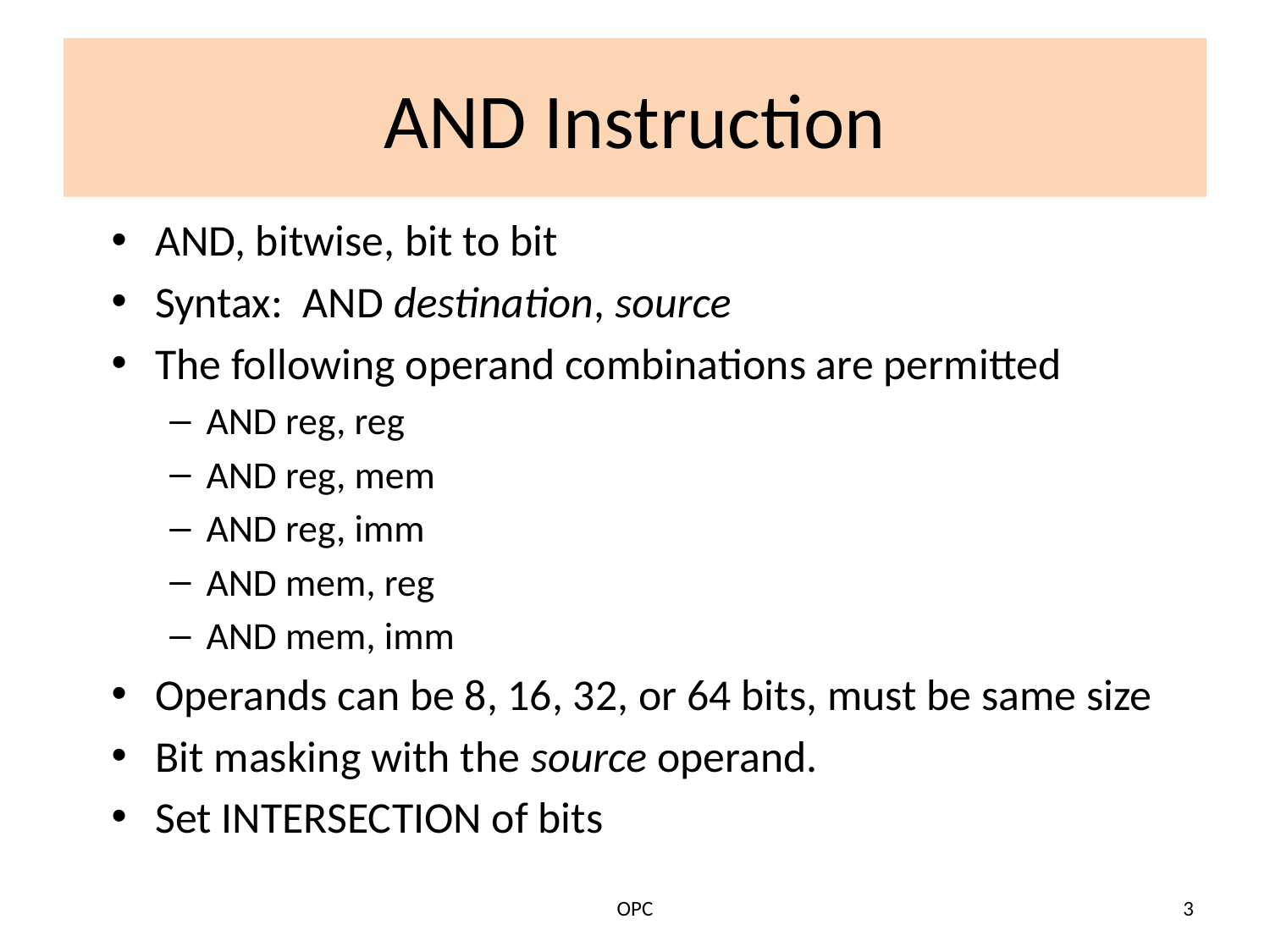

# AND Instruction
AND, bitwise, bit to bit
Syntax:  AND destination, source
The following operand combinations are permitted
AND reg, reg
AND reg, mem
AND reg, imm
AND mem, reg
AND mem, imm
Operands can be 8, 16, 32, or 64 bits, must be same size
Bit masking with the source operand.
Set INTERSECTION of bits
OPC
3